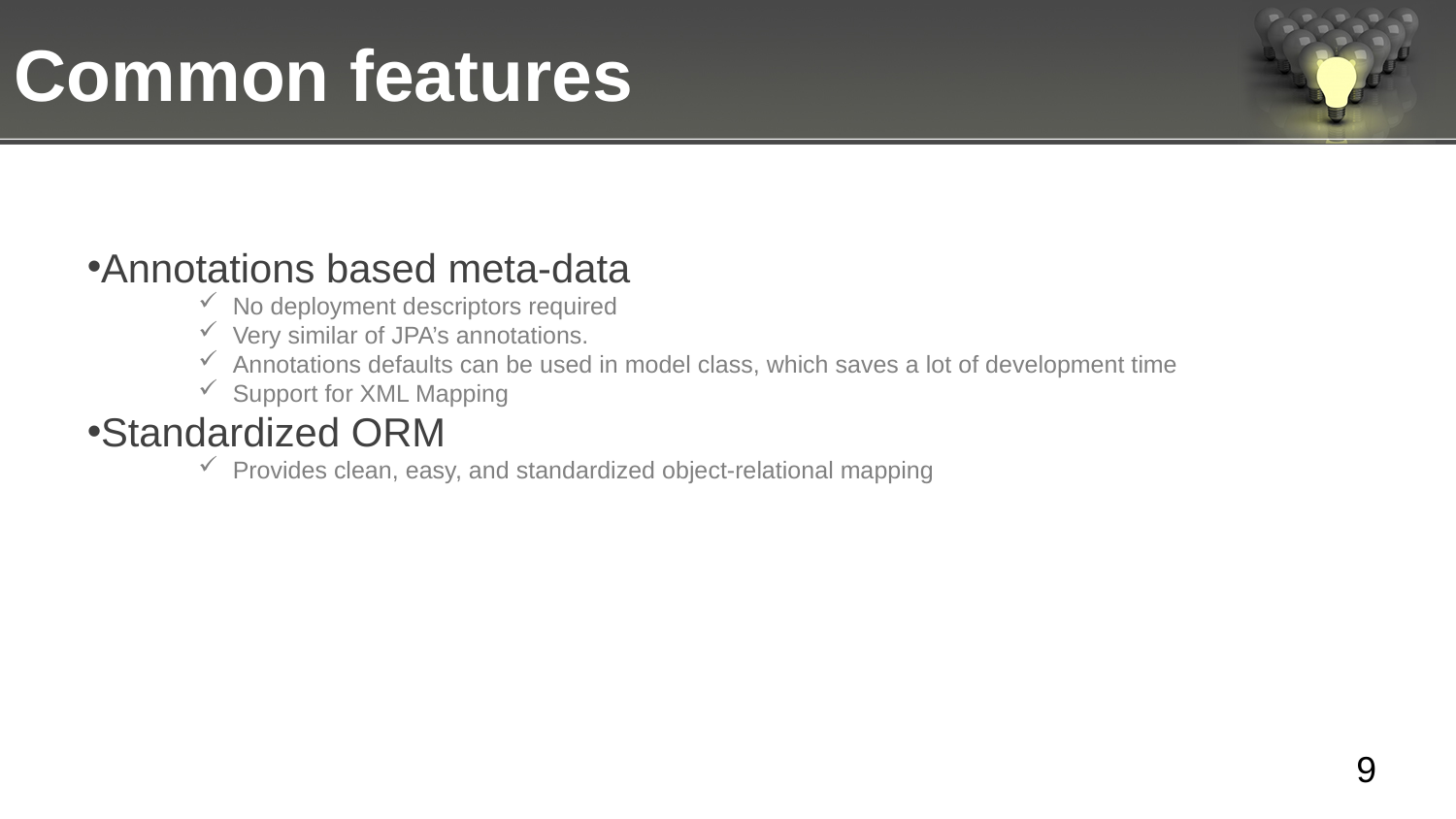

Common features

Annotations based meta-data
No deployment descriptors required
Very similar of JPA’s annotations.
Annotations defaults can be used in model class, which saves a lot of development time
Support for XML Mapping
Standardized ORM
Provides clean, easy, and standardized object-relational mapping